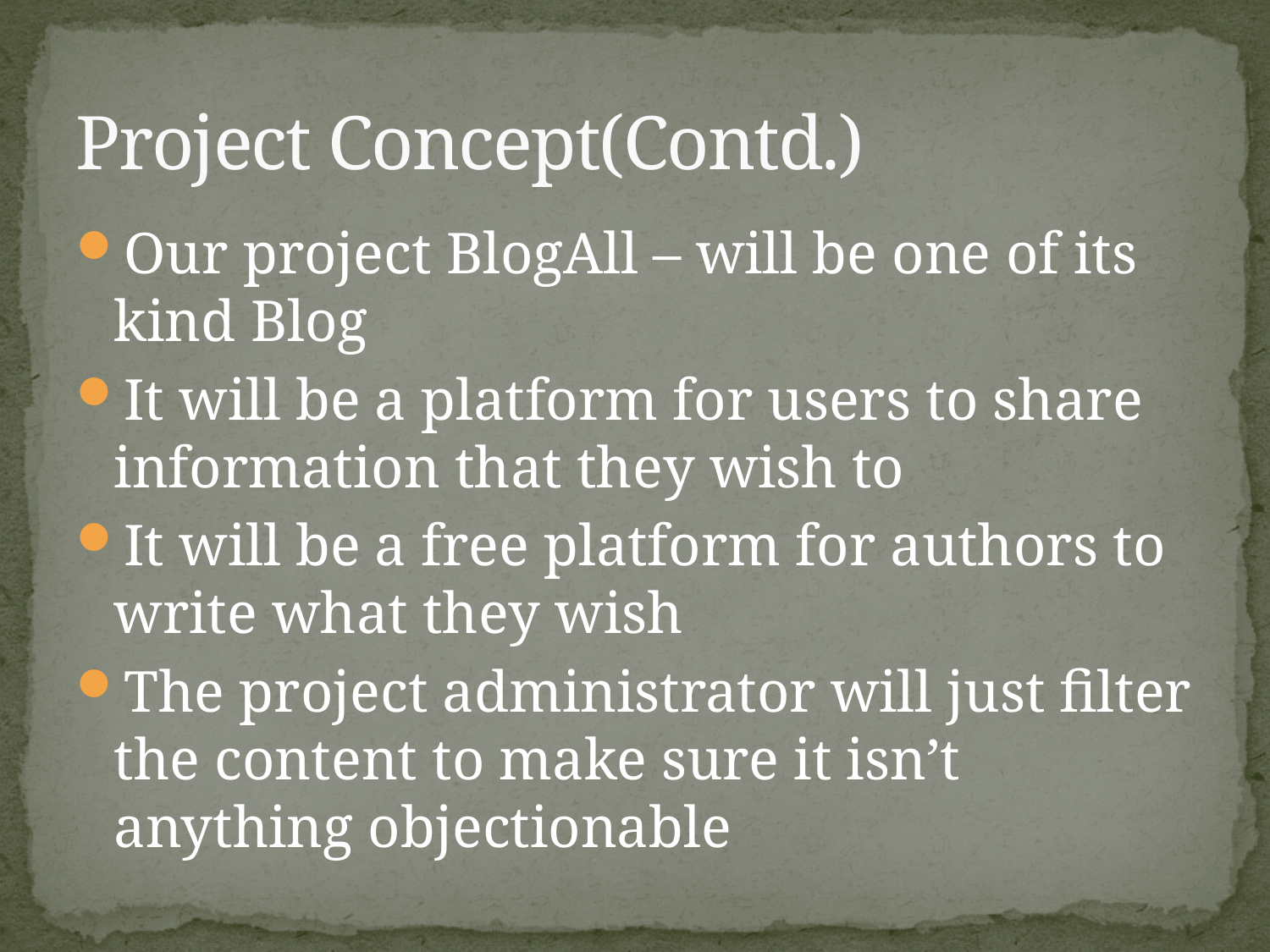

# Project Concept(Contd.)
Our project BlogAll – will be one of its kind Blog
It will be a platform for users to share information that they wish to
It will be a free platform for authors to write what they wish
The project administrator will just filter the content to make sure it isn’t anything objectionable